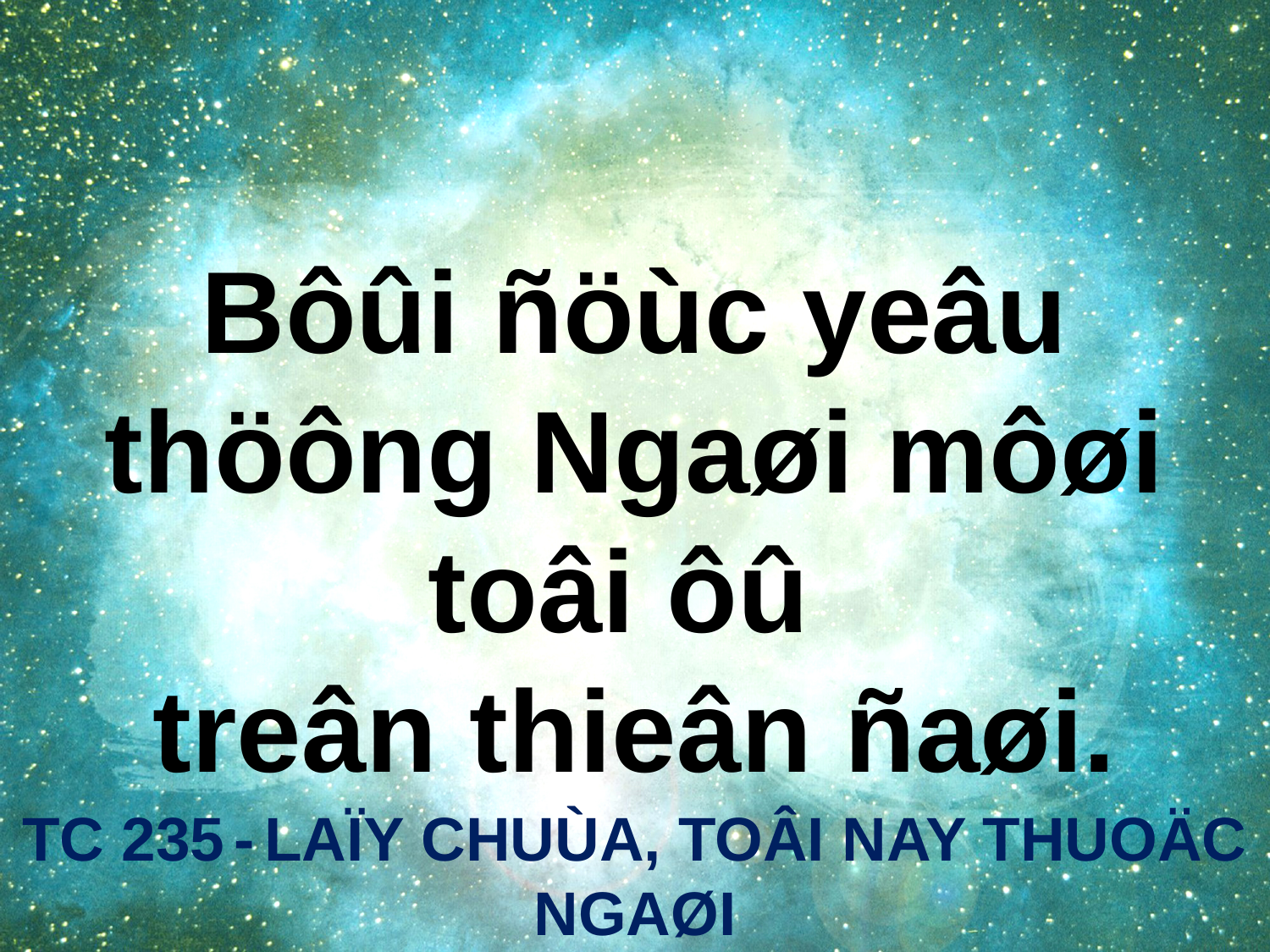

Bôûi ñöùc yeâu thöông Ngaøi môøi toâi ôû
treân thieân ñaøi.
TC 235 - LAÏY CHUÙA, TOÂI NAY THUOÄC NGAØI